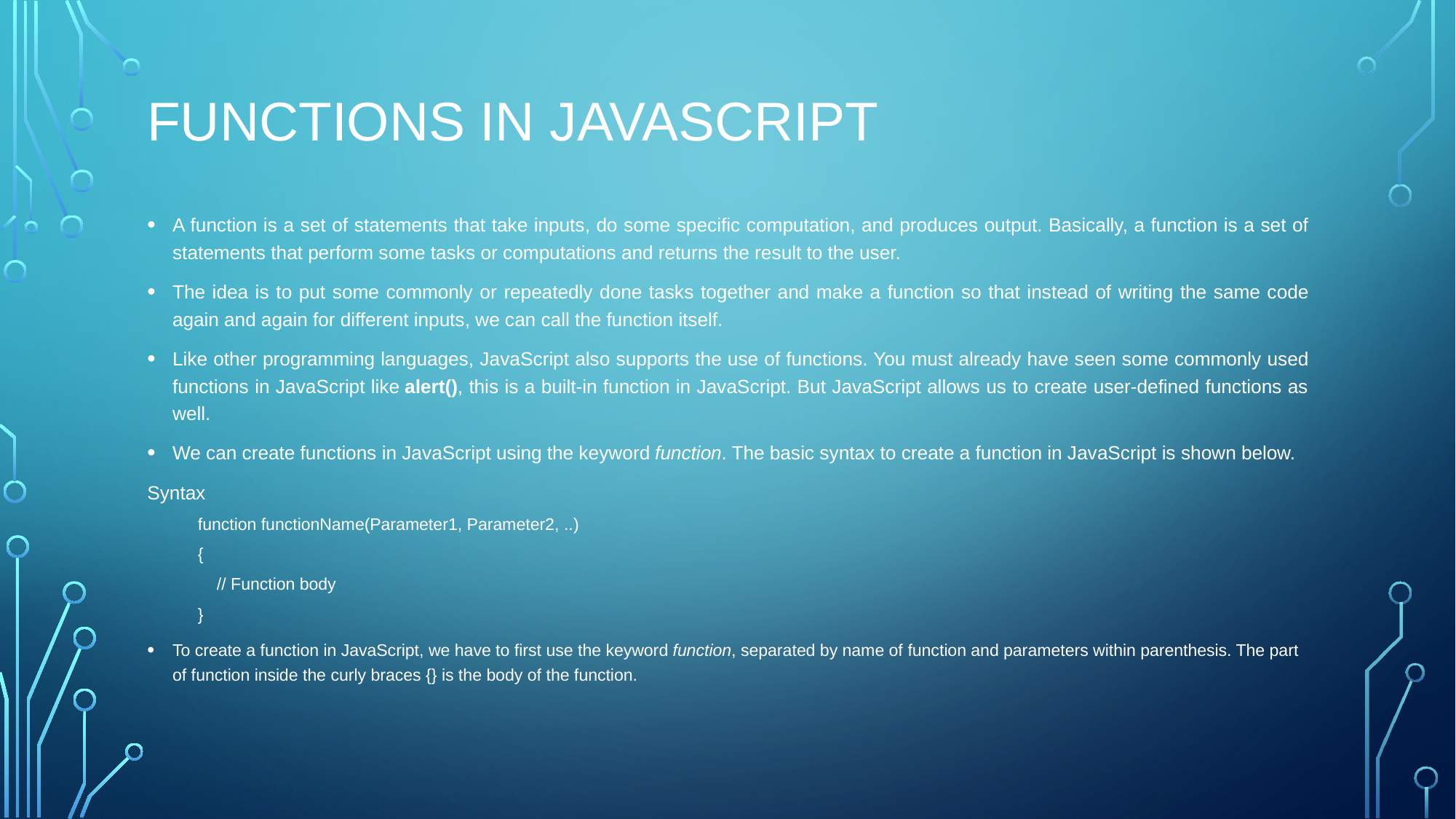

# Functions in JavaScript
A function is a set of statements that take inputs, do some specific computation, and produces output. Basically, a function is a set of statements that perform some tasks or computations and returns the result to the user.
The idea is to put some commonly or repeatedly done tasks together and make a function so that instead of writing the same code again and again for different inputs, we can call the function itself.
Like other programming languages, JavaScript also supports the use of functions. You must already have seen some commonly used functions in JavaScript like alert(), this is a built-in function in JavaScript. But JavaScript allows us to create user-defined functions as well.
We can create functions in JavaScript using the keyword function. The basic syntax to create a function in JavaScript is shown below.
Syntax
function functionName(Parameter1, Parameter2, ..)
{
    // Function body
}
To create a function in JavaScript, we have to first use the keyword function, separated by name of function and parameters within parenthesis. The part of function inside the curly braces {} is the body of the function.